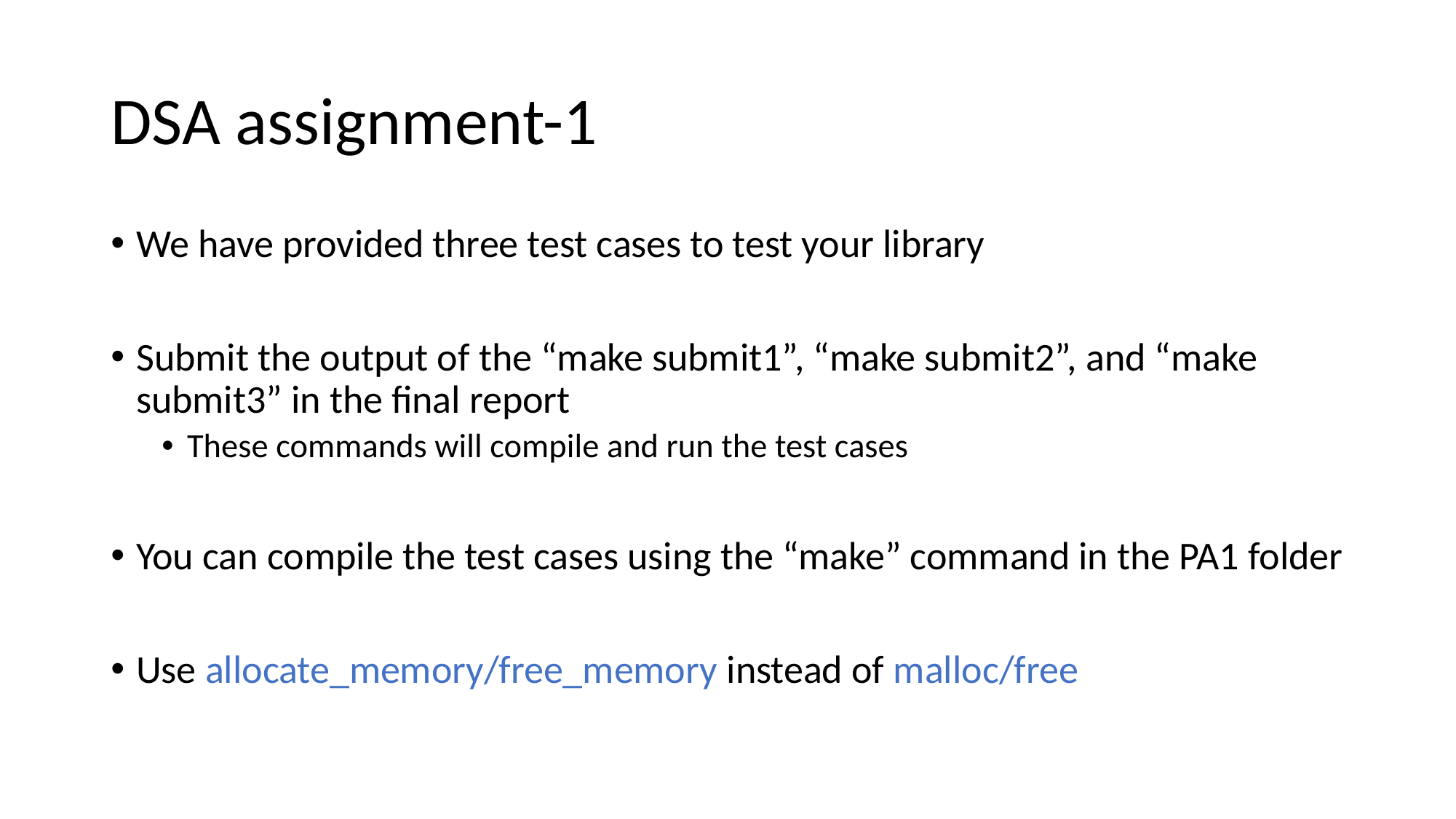

# DSA assignment-1
We have provided three test cases to test your library

Submit the output of the “make submit1”, “make submit2”, and “make submit3” in the final report
These commands will compile and run the test cases

You can compile the test cases using the “make” command in the PA1 folder

Use allocate_memory/free_memory instead of malloc/free